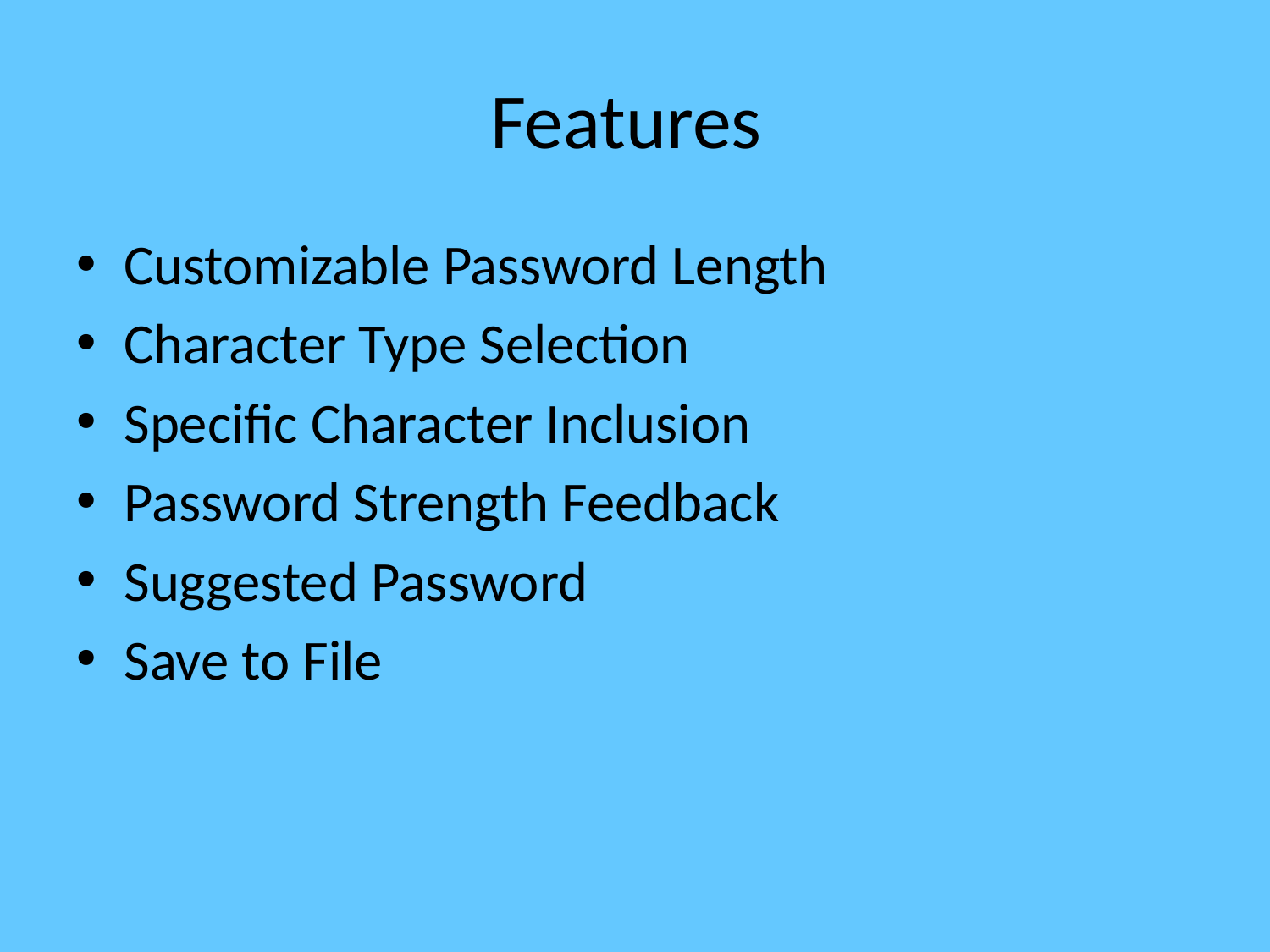

# Features
Customizable Password Length
Character Type Selection
Specific Character Inclusion
Password Strength Feedback
Suggested Password
Save to File